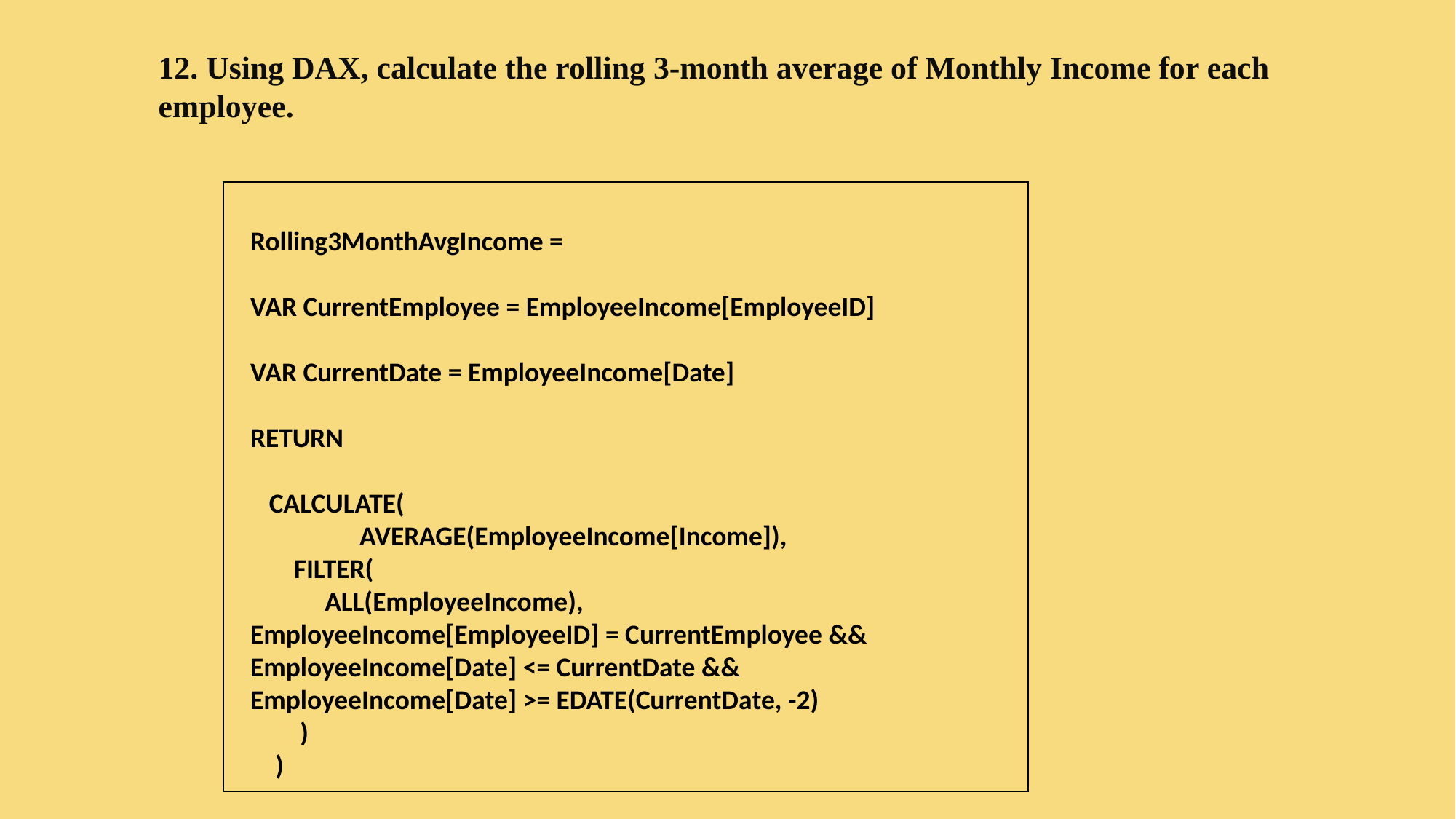

12. Using DAX, calculate the rolling 3-month average of Monthly Income for each employee.
|  |
| --- |
Rolling3MonthAvgIncome =

VAR CurrentEmployee = EmployeeIncome[EmployeeID]

VAR CurrentDate = EmployeeIncome[Date]

RETURN

   CALCULATE(
	AVERAGE(EmployeeIncome[Income]),
       FILTER(
            ALL(EmployeeIncome),            	EmployeeIncome[EmployeeID] = CurrentEmployee &&            	EmployeeIncome[Date] <= CurrentDate &&            	EmployeeIncome[Date] >= EDATE(CurrentDate, -2)
        )
    )